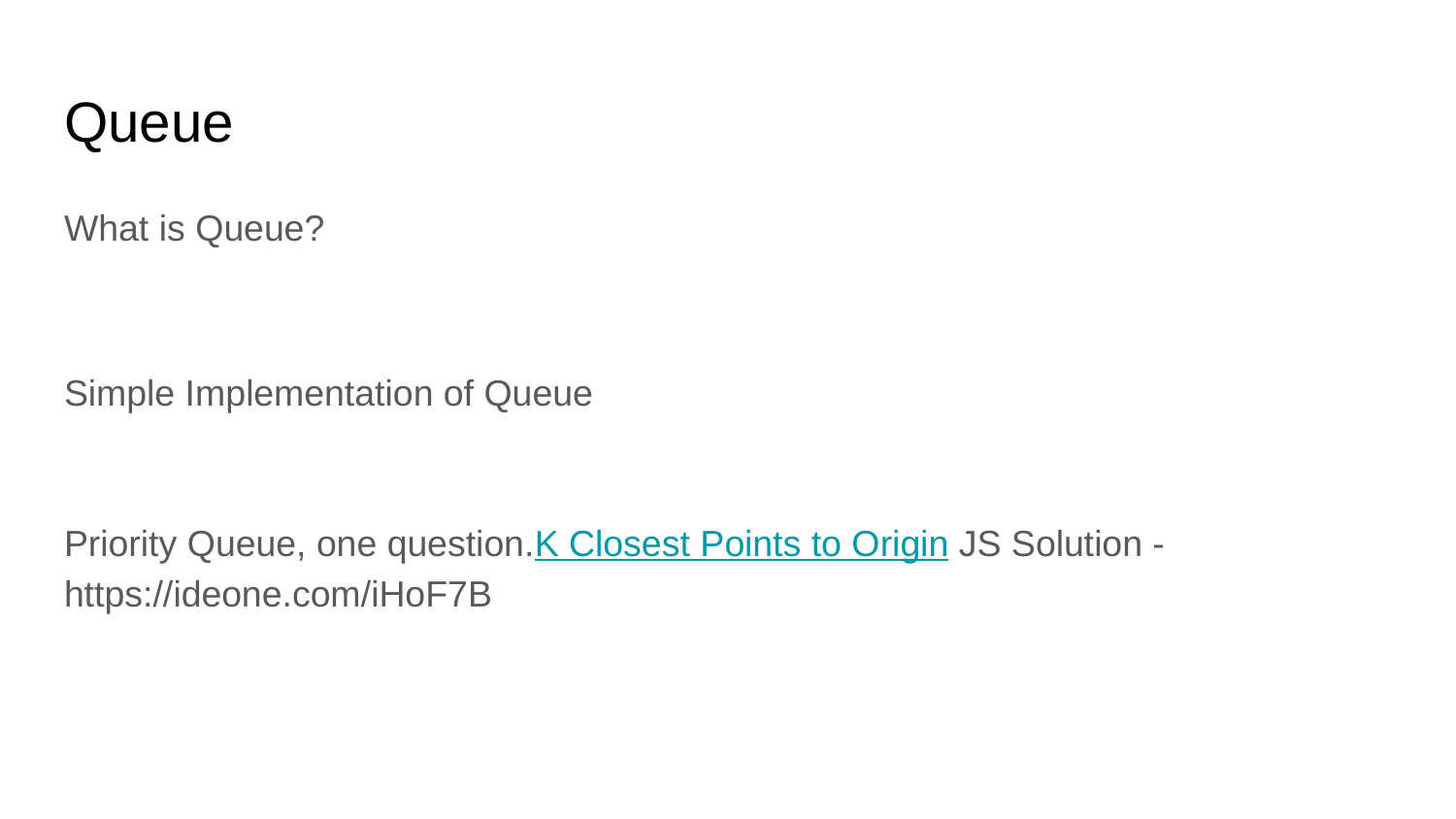

# Queue
What is Queue?

Simple Implementation of Queue
Priority Queue, one question.K Closest Points to Origin JS Solution - https://ideone.com/iHoF7B